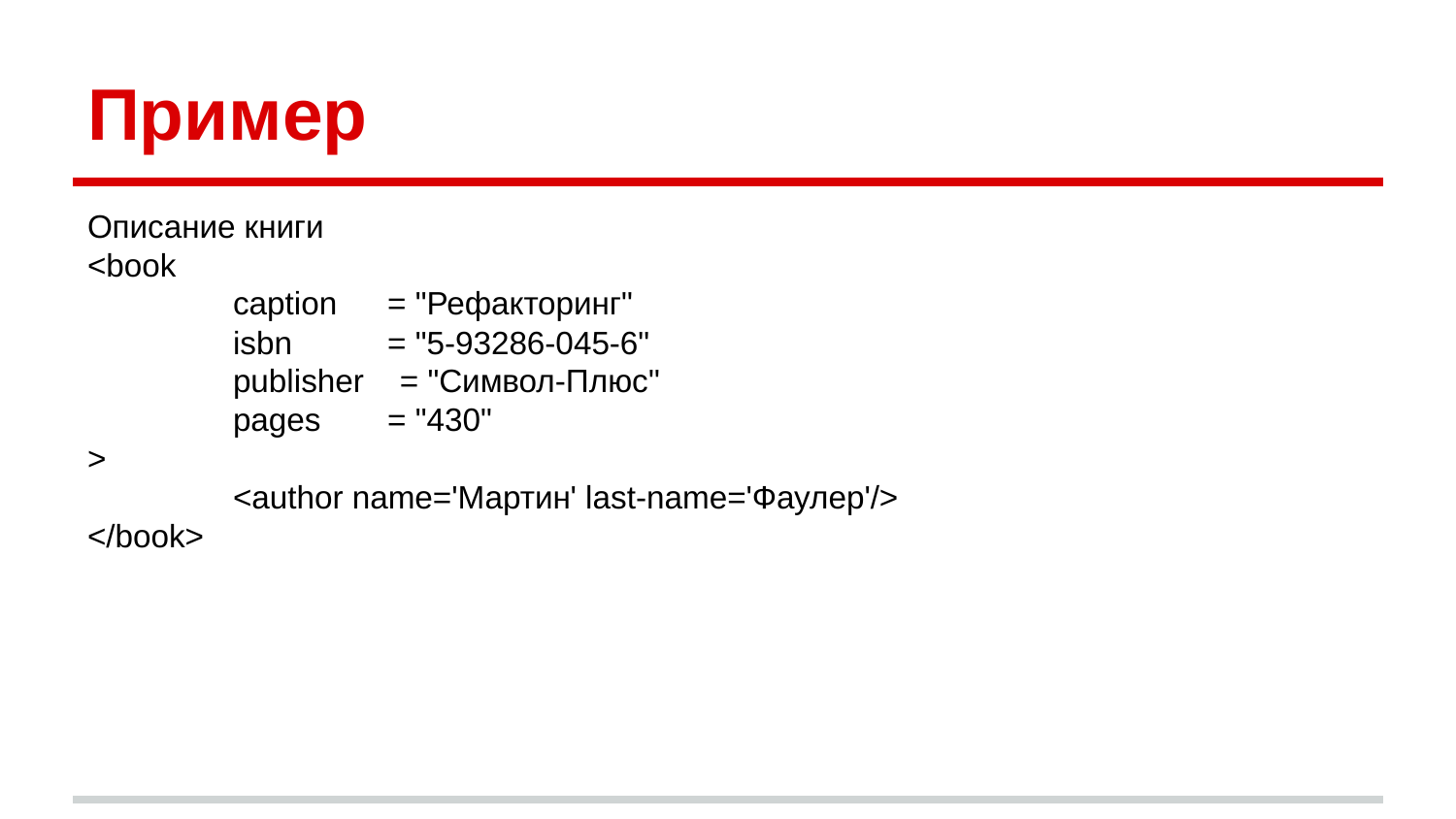

# Пример
Описание книги
<book
	caption   	 = "Рефакторинг"
	isbn   	 = "5-93286-045-6"
	publisher    = "Символ-Плюс"
	pages   	 = "430"
>
	<author name='Мартин' last-name='Фаулер'/>
</book>